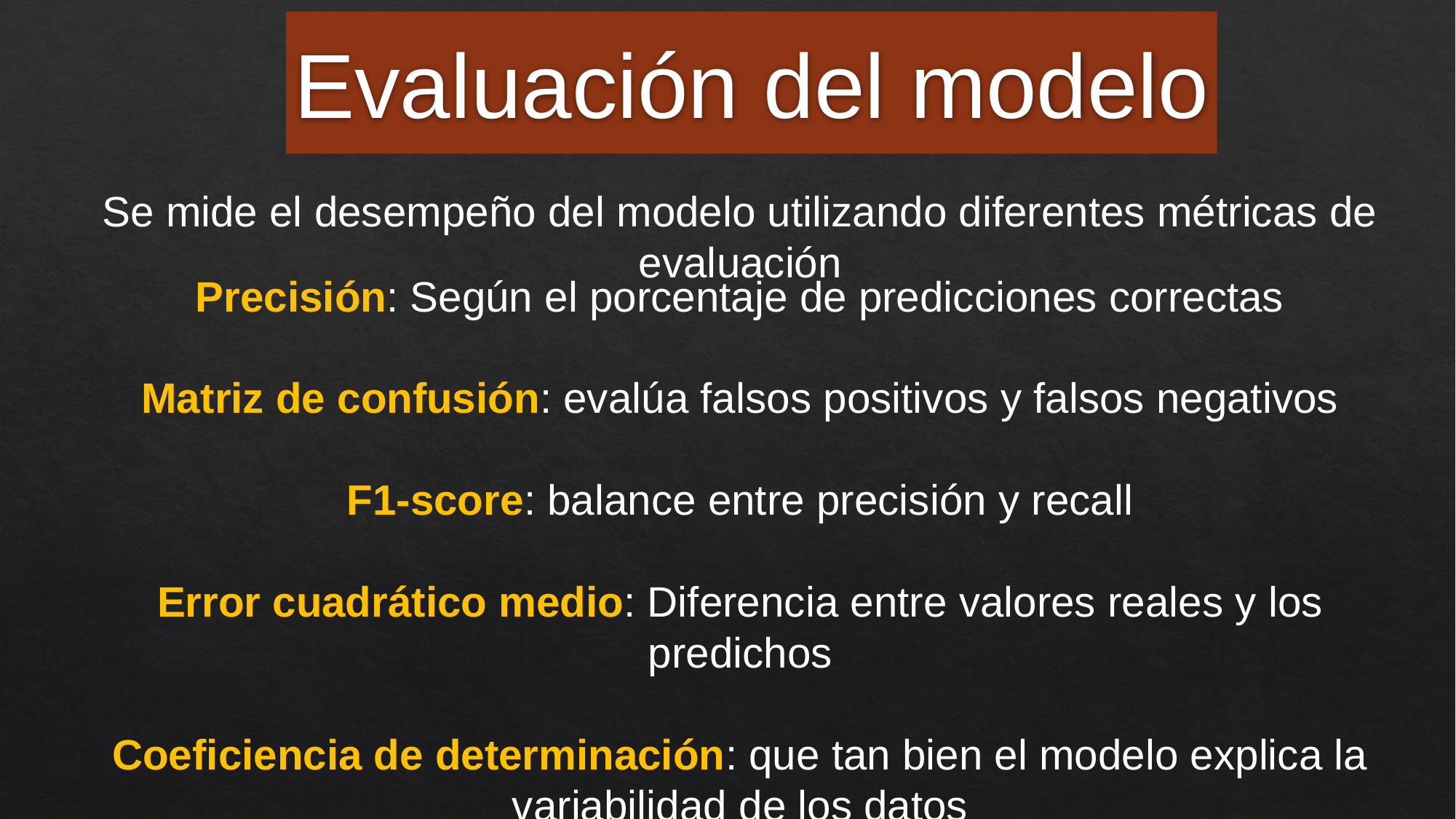

Evaluación del modelo
Se mide el desempeño del modelo utilizando diferentes métricas de evaluación
Precisión: Según el porcentaje de predicciones correctas

Matriz de confusión: evalúa falsos positivos y falsos negativos

F1-score: balance entre precisión y recall

Error cuadrático medio: Diferencia entre valores reales y los predichos

Coeficiencia de determinación: que tan bien el modelo explica la variabilidad de los datos